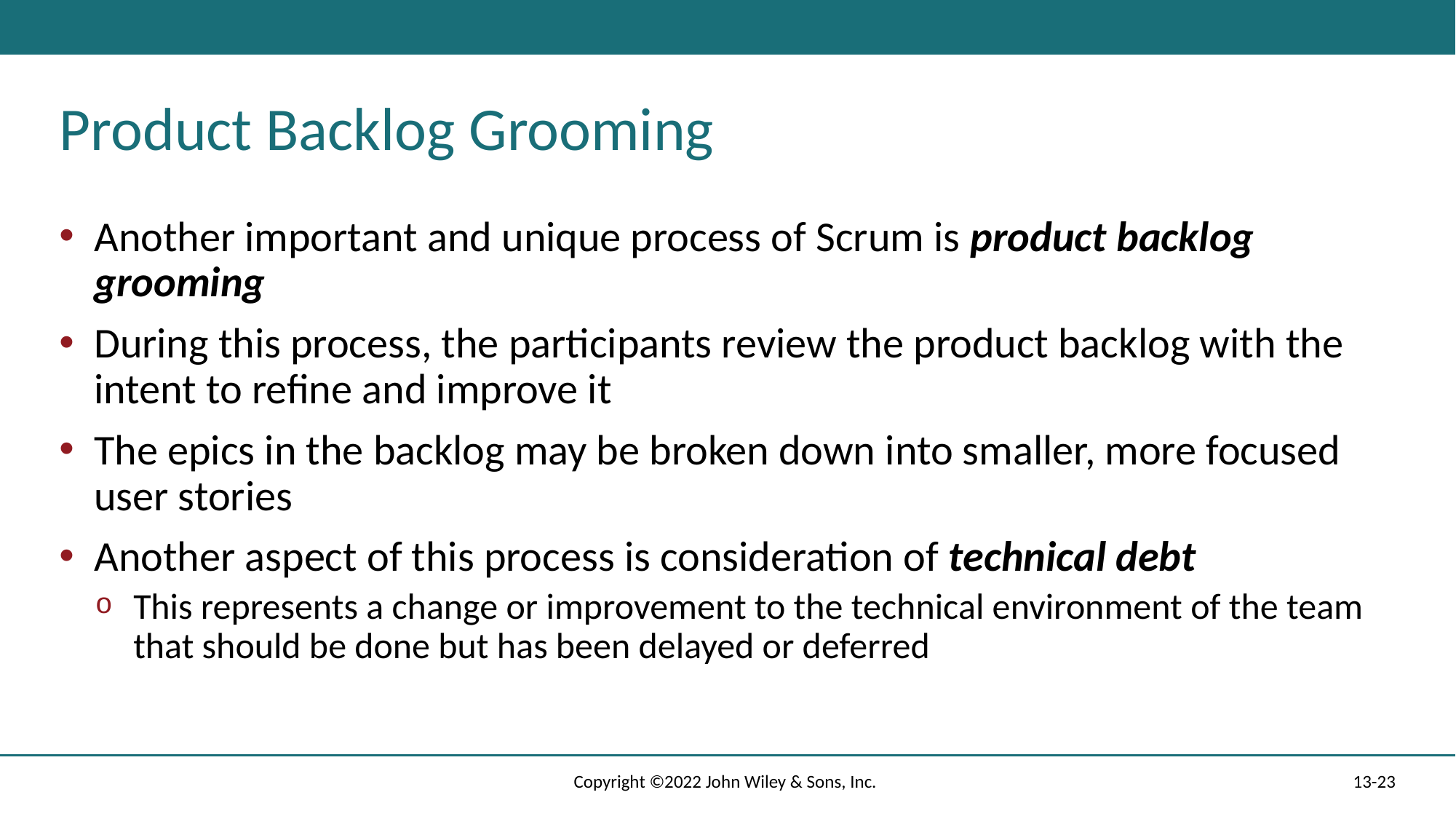

# Product Backlog Grooming
Another important and unique process of Scrum is product backlog grooming
During this process, the participants review the product backlog with the intent to refine and improve it
The epics in the backlog may be broken down into smaller, more focused user stories
Another aspect of this process is consideration of technical debt
This represents a change or improvement to the technical environment of the team that should be done but has been delayed or deferred
Copyright ©2022 John Wiley & Sons, Inc.
13-23